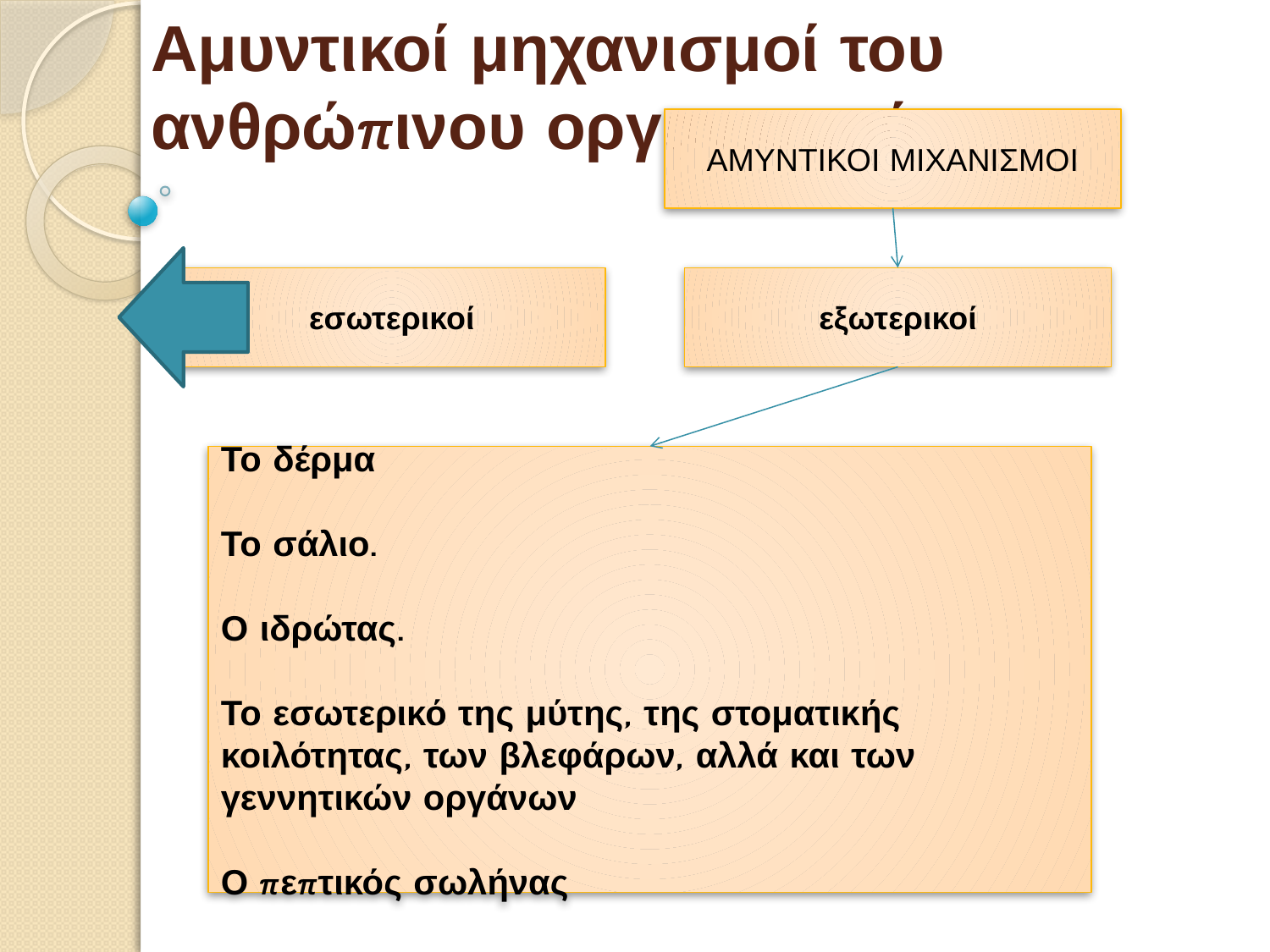

# Αμυντικοί μηχανισμοί του ανθρώπινου οργανισμού

ΑΜΥΝΤΙΚΟΙ ΜΙΧΑΝΙΣΜΟΙ

εσωτερικοί
εξωτερικοί
Το δέρμα

Το σάλιο.

Ο ιδρώτας.

Το εσωτερικό της μύτης, της στοματικής κοιλότητας, των βλεφάρων, αλλά και των γεννητικών οργάνων

Ο πεπτικός σωλήνας